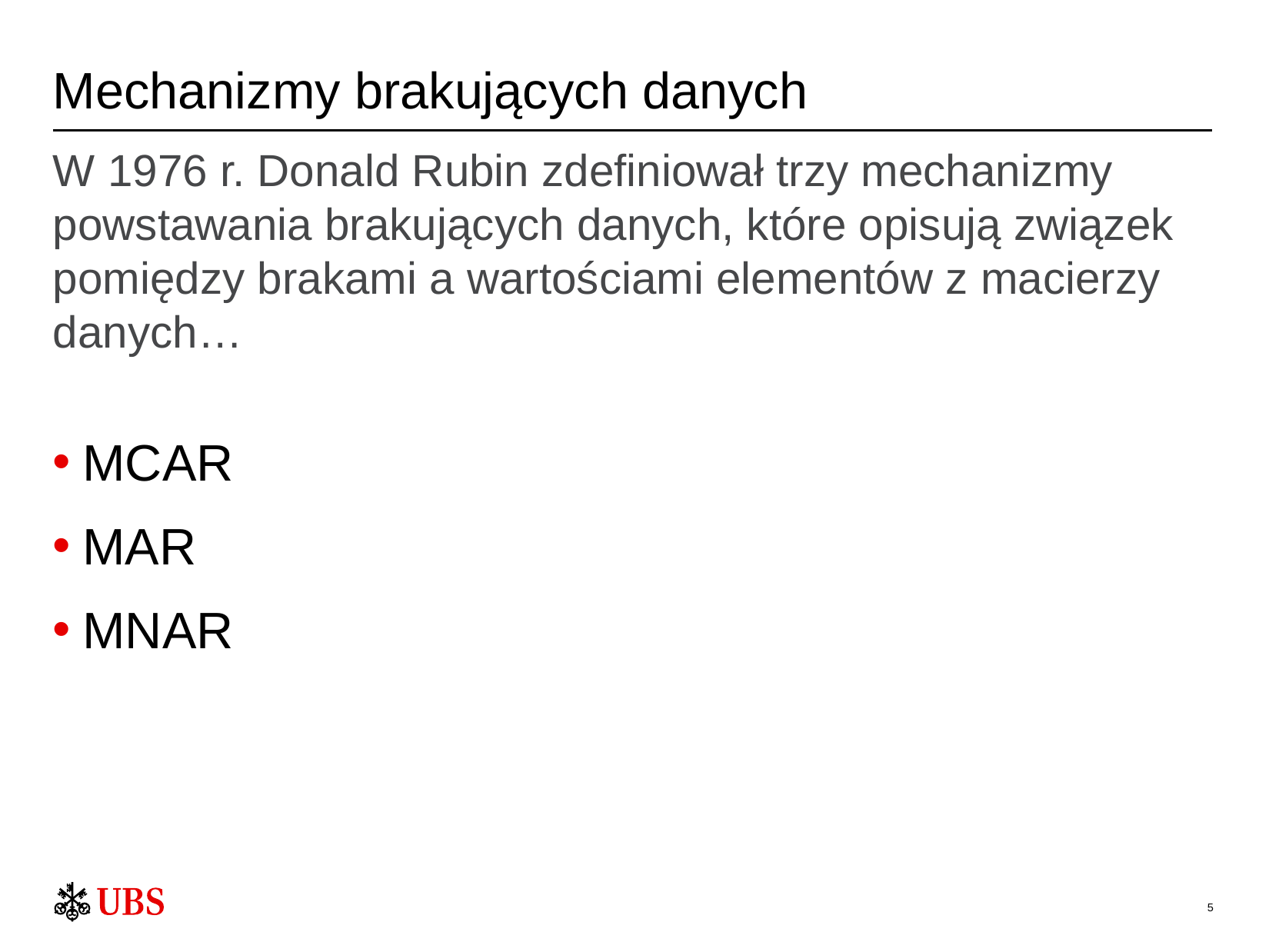

# Mechanizmy brakujących danych
W 1976 r. Donald Rubin zdefiniował trzy mechanizmy powstawania brakujących danych, które opisują związek pomiędzy brakami a wartościami elementów z macierzy danych…
MCAR
MAR
MNAR